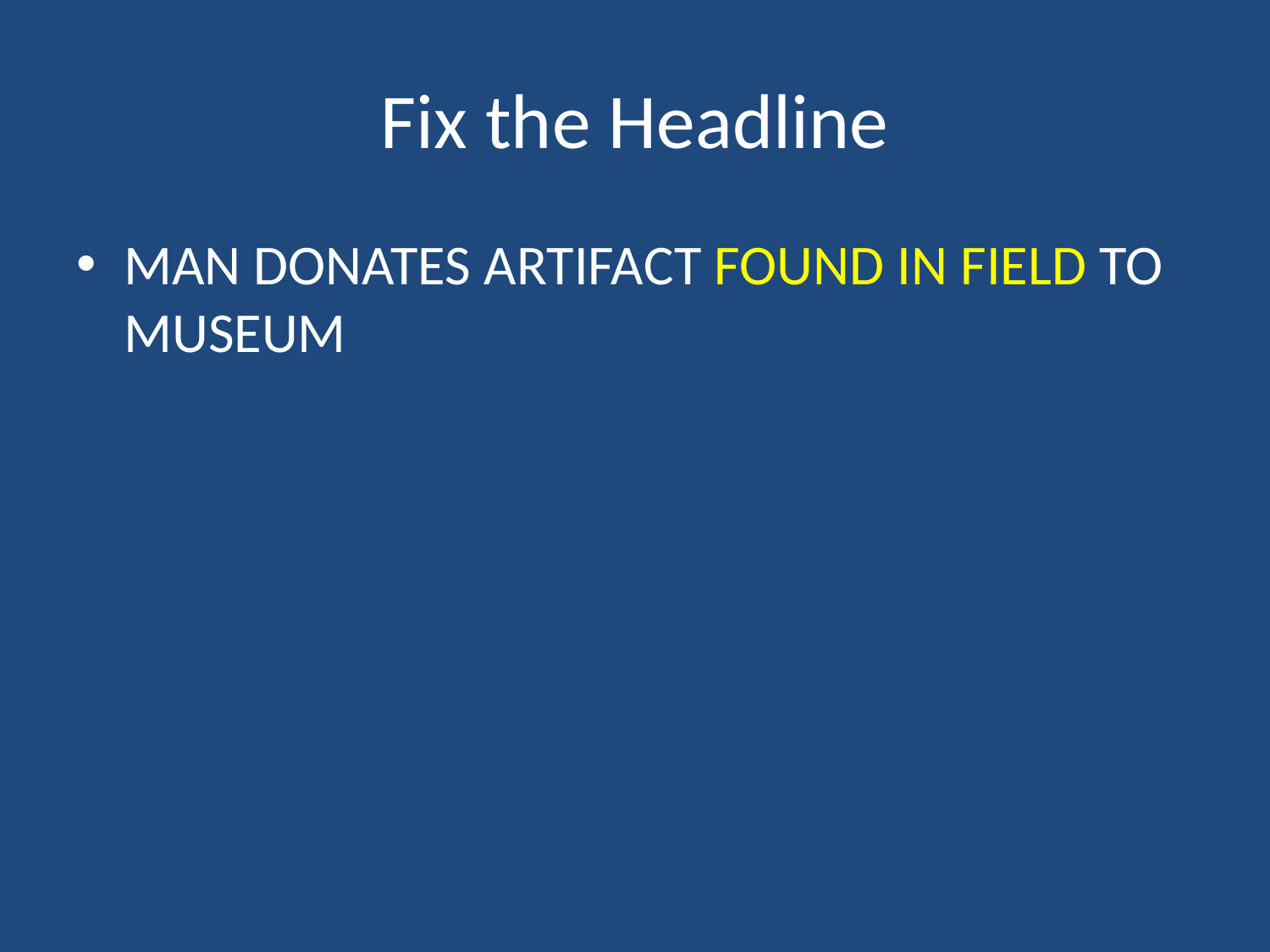

# Fix the Headline
MAN DONATES ARTIFACT FOUND IN FIELD TO MUSEUM